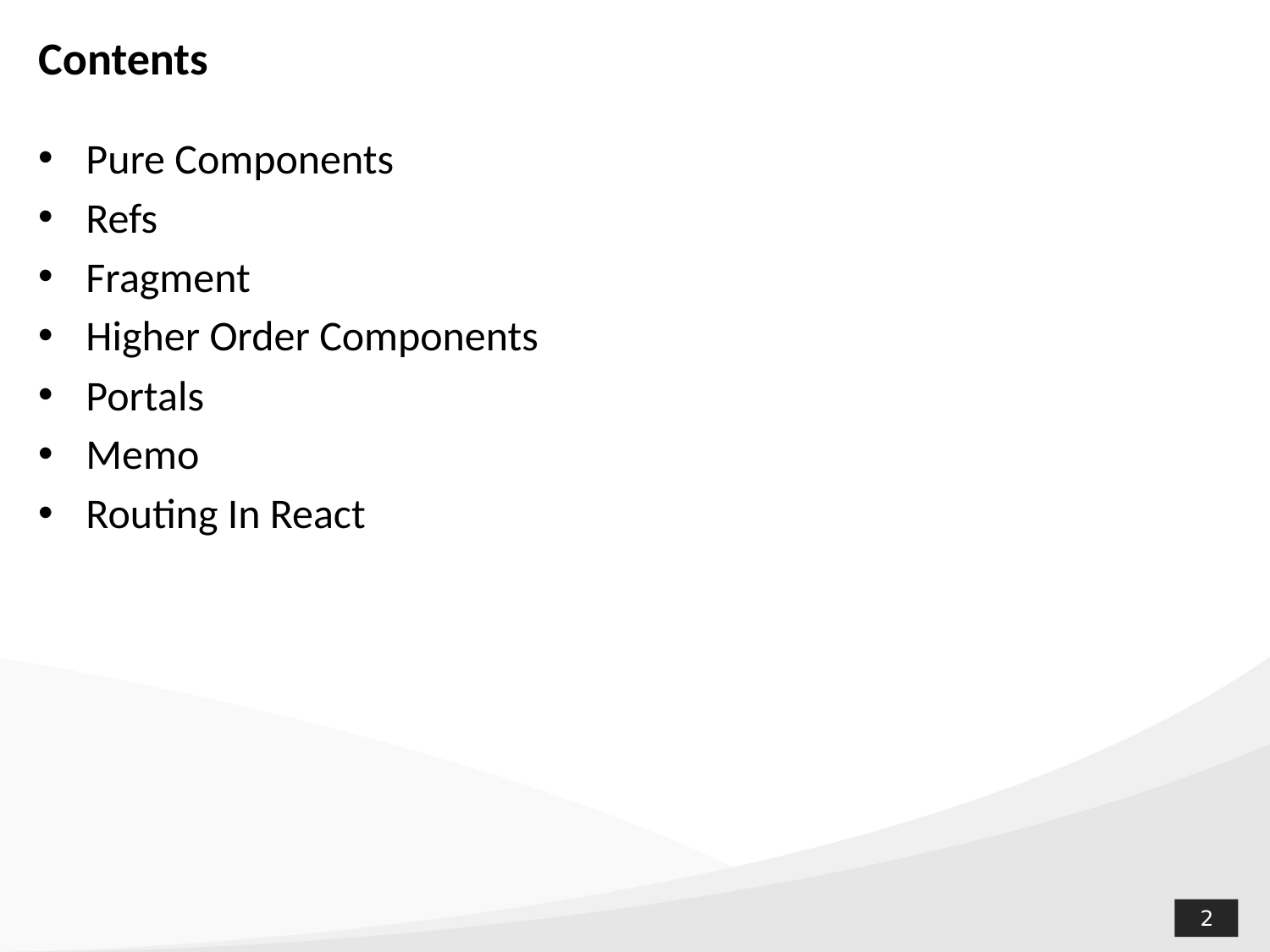

# Contents
Pure Components
Refs
Fragment
Higher Order Components
Portals
Memo
Routing In React